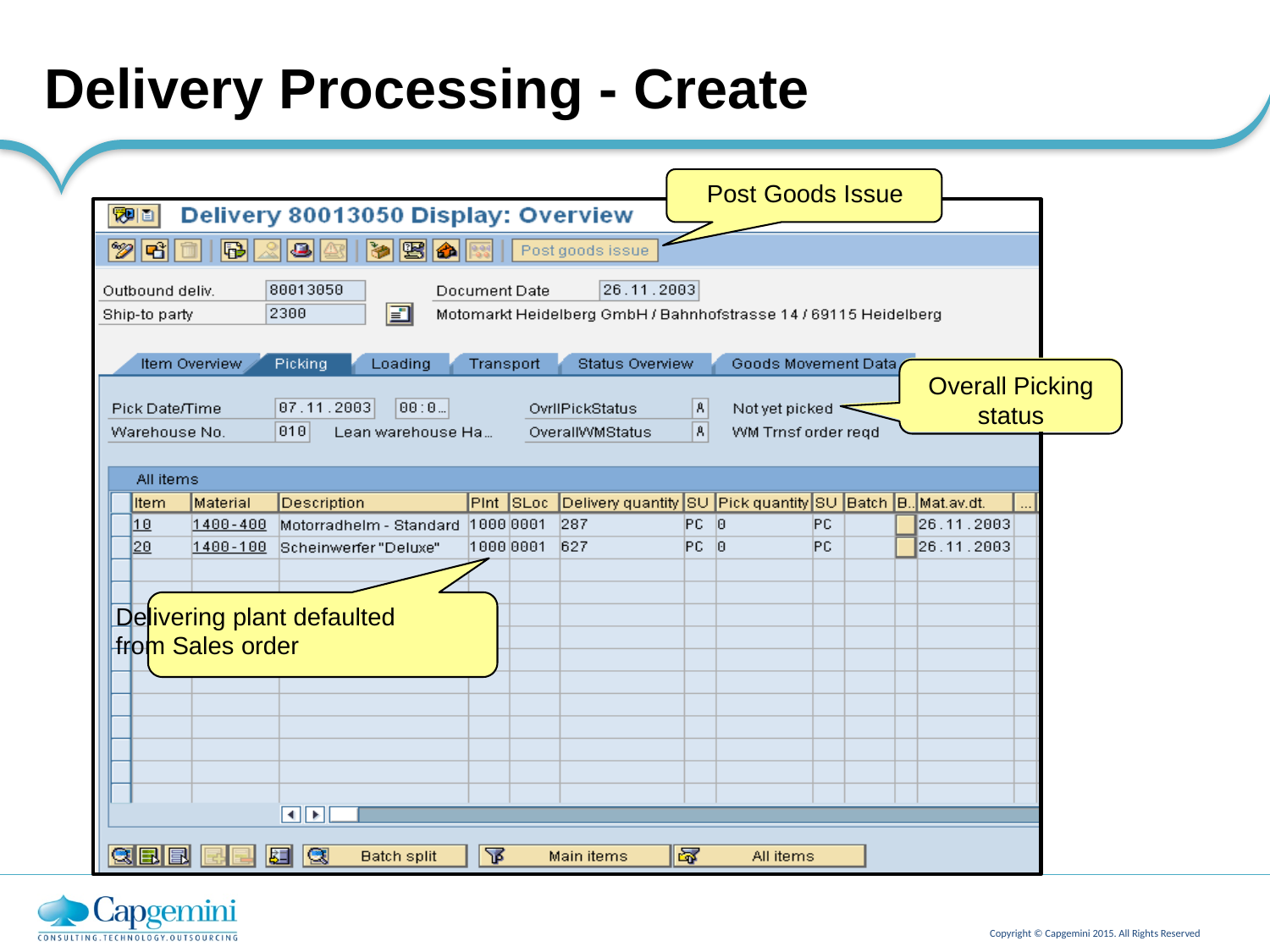

Delivery Processing - Create

Post Goods Issue

Overall Picking  status
Delivering plant defaulted
from Sales order